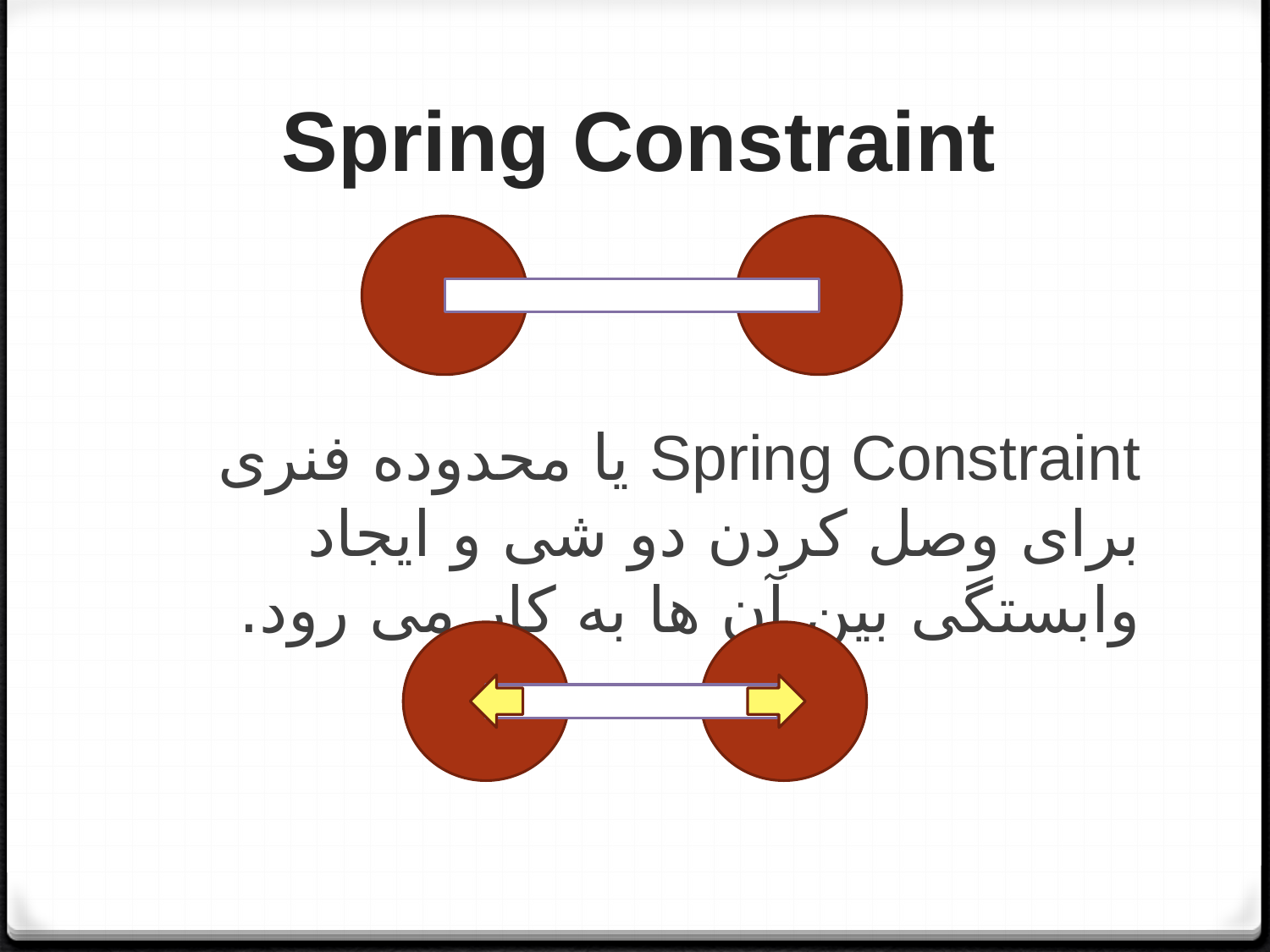

# Spring Constraint

Spring Constraint یا محدوده فنری برای وصل کردن دو شی و ایجاد وابستگی بین آن ها به کار می رود.